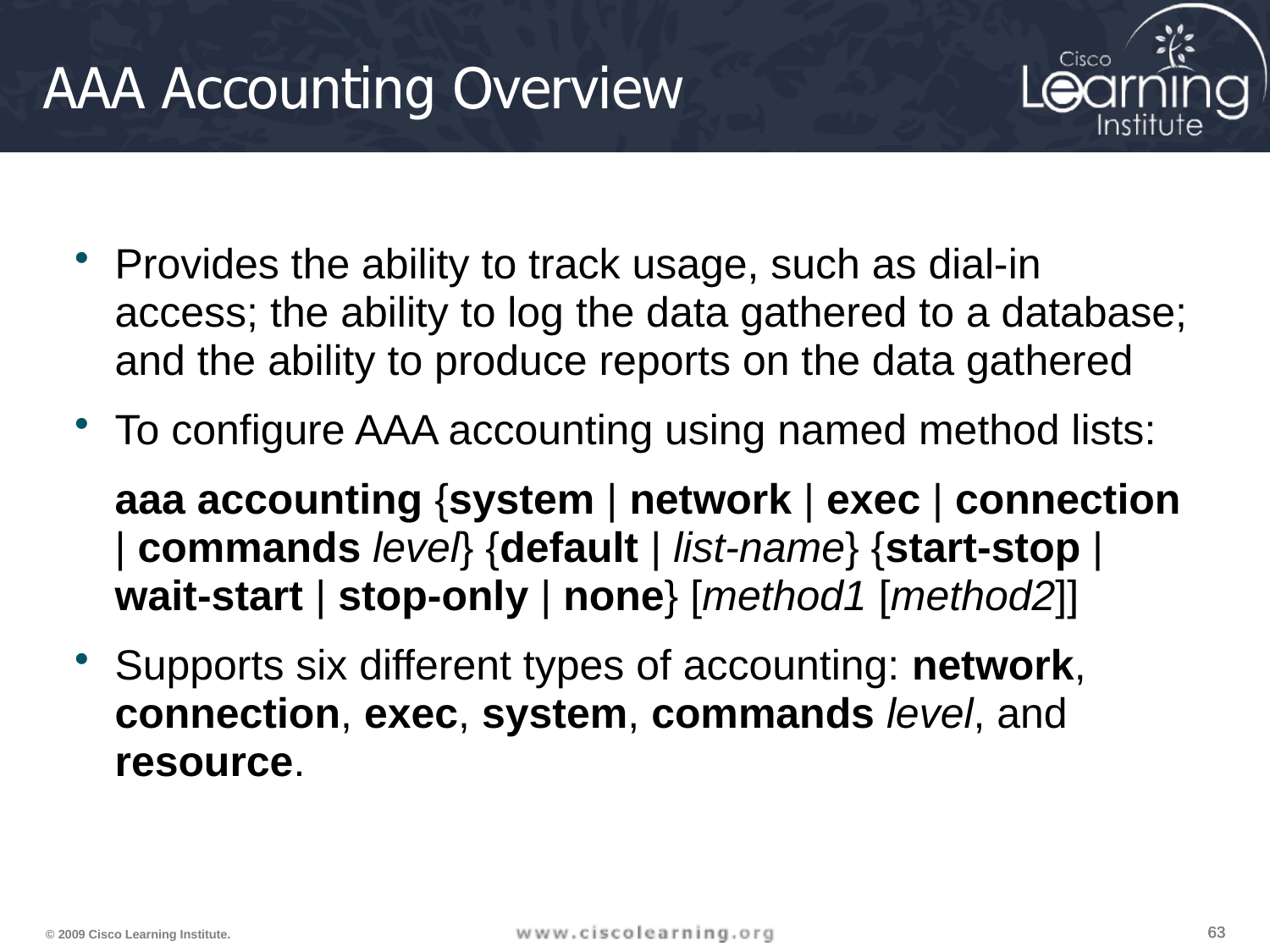

# AAA Accounting Overview
Provides the ability to track usage, such as dial-in access; the ability to log the data gathered to a database; and the ability to produce reports on the data gathered
To configure AAA accounting using named method lists:
	aaa accounting {system | network | exec | connection | commands level} {default | list-name} {start-stop | wait-start | stop-only | none} [method1 [method2]]
Supports six different types of accounting: network, connection, exec, system, commands level, and resource.